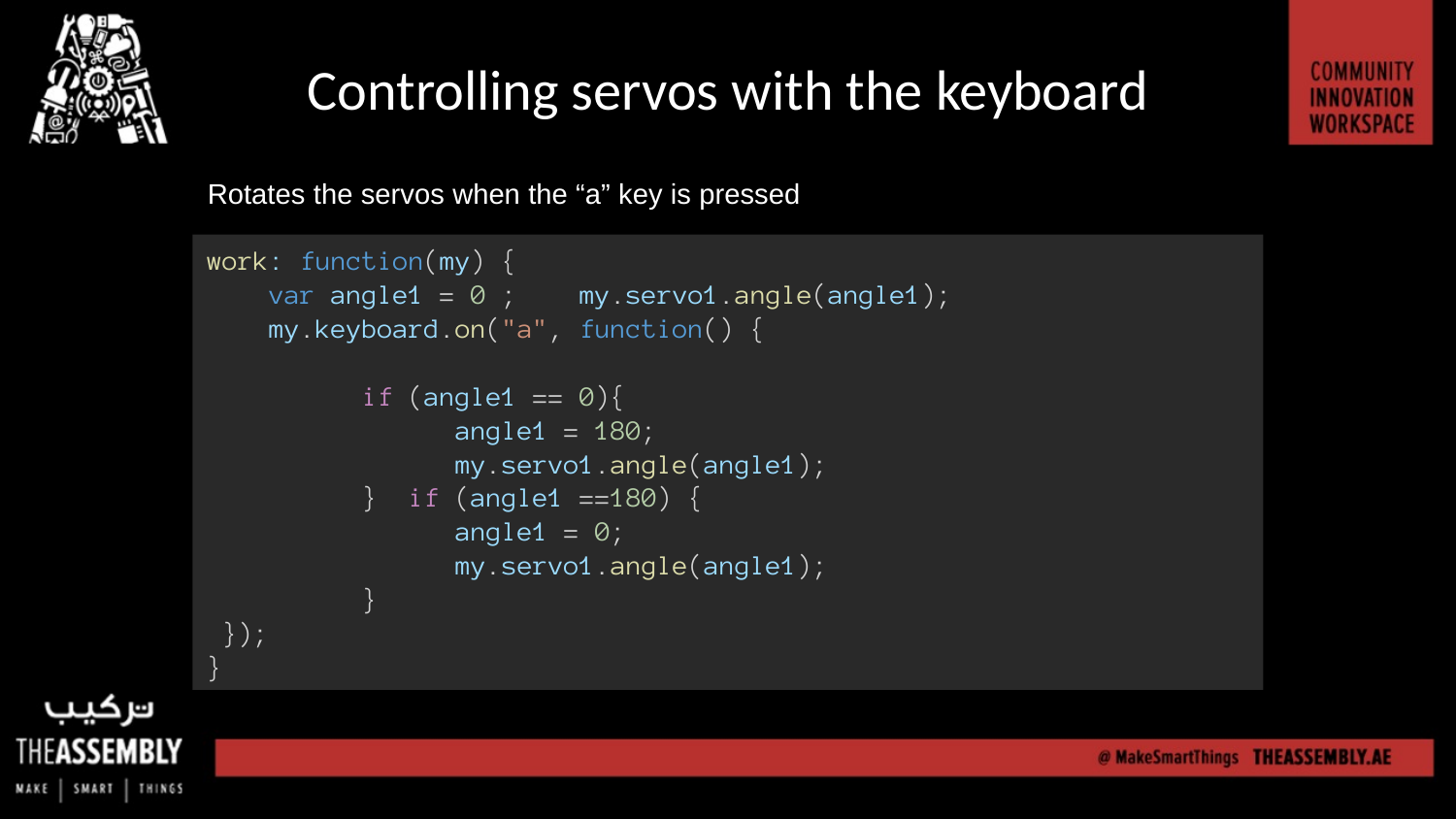

# Controlling servos with the keyboard
Rotates the servos when the “a” key is pressed
work: function(my) {
    var angle1 = 0 ;    my.servo1.angle(angle1);
    my.keyboard.on("a", function() {

          if (angle1 == 0){
                angle1 = 180;
                my.servo1.angle(angle1);
          }  if (angle1 ==180) {
                angle1 = 0;
                my.servo1.angle(angle1);
          }
 });
}